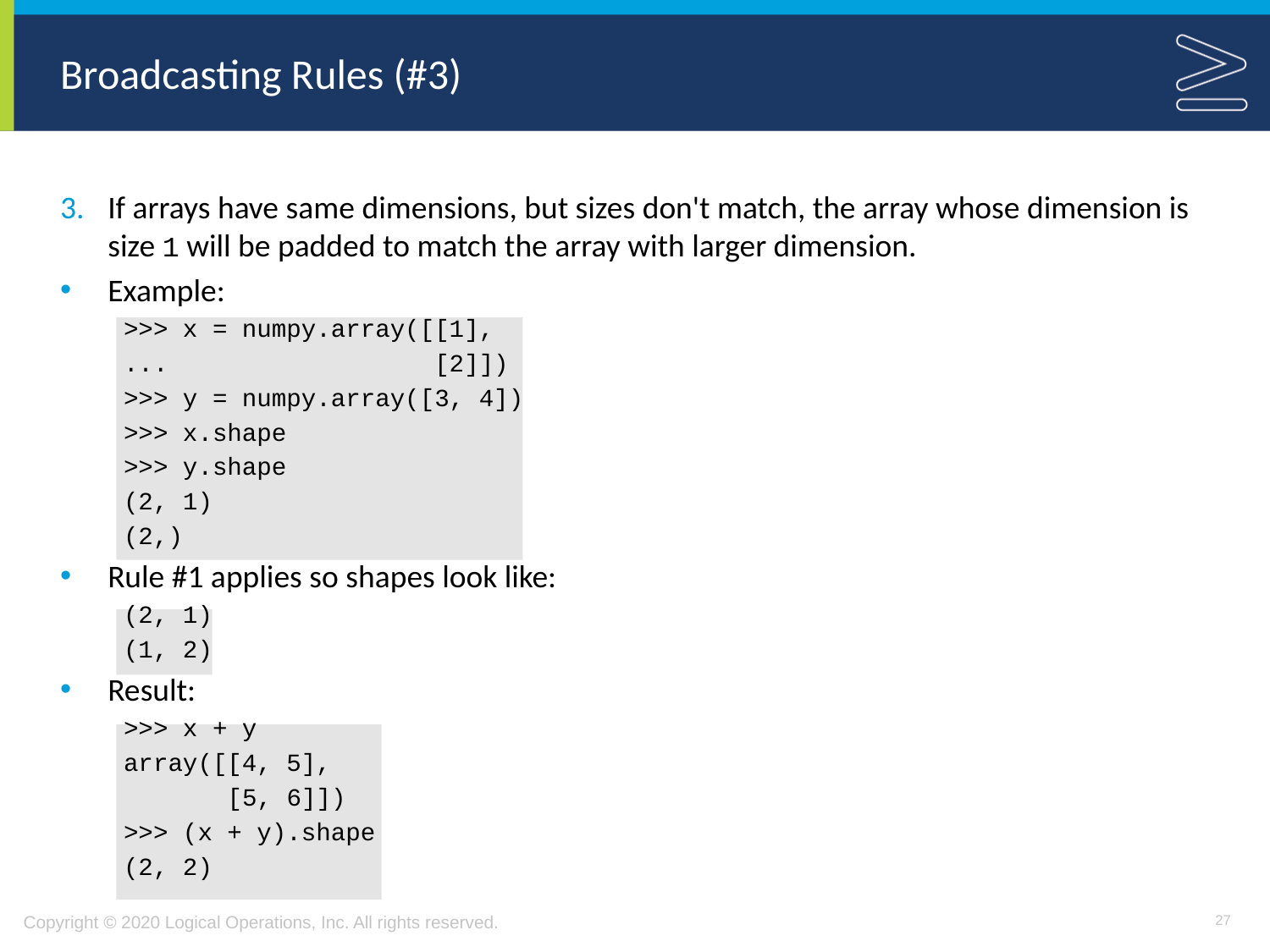

# Broadcasting Rules (#3)
If arrays have same dimensions, but sizes don't match, the array whose dimension is size 1 will be padded to match the array with larger dimension.
Example:
>>> x = numpy.array([[1],
...                  [2]])
>>> y = numpy.array([3, 4])
>>> x.shape
>>> y.shape
(2, 1)
(2,)
Rule #1 applies so shapes look like:
(2, 1)
(1, 2)
Result:
>>> x + y
array([[4, 5],
       [5, 6]])
>>> (x + y).shape
(2, 2)

27